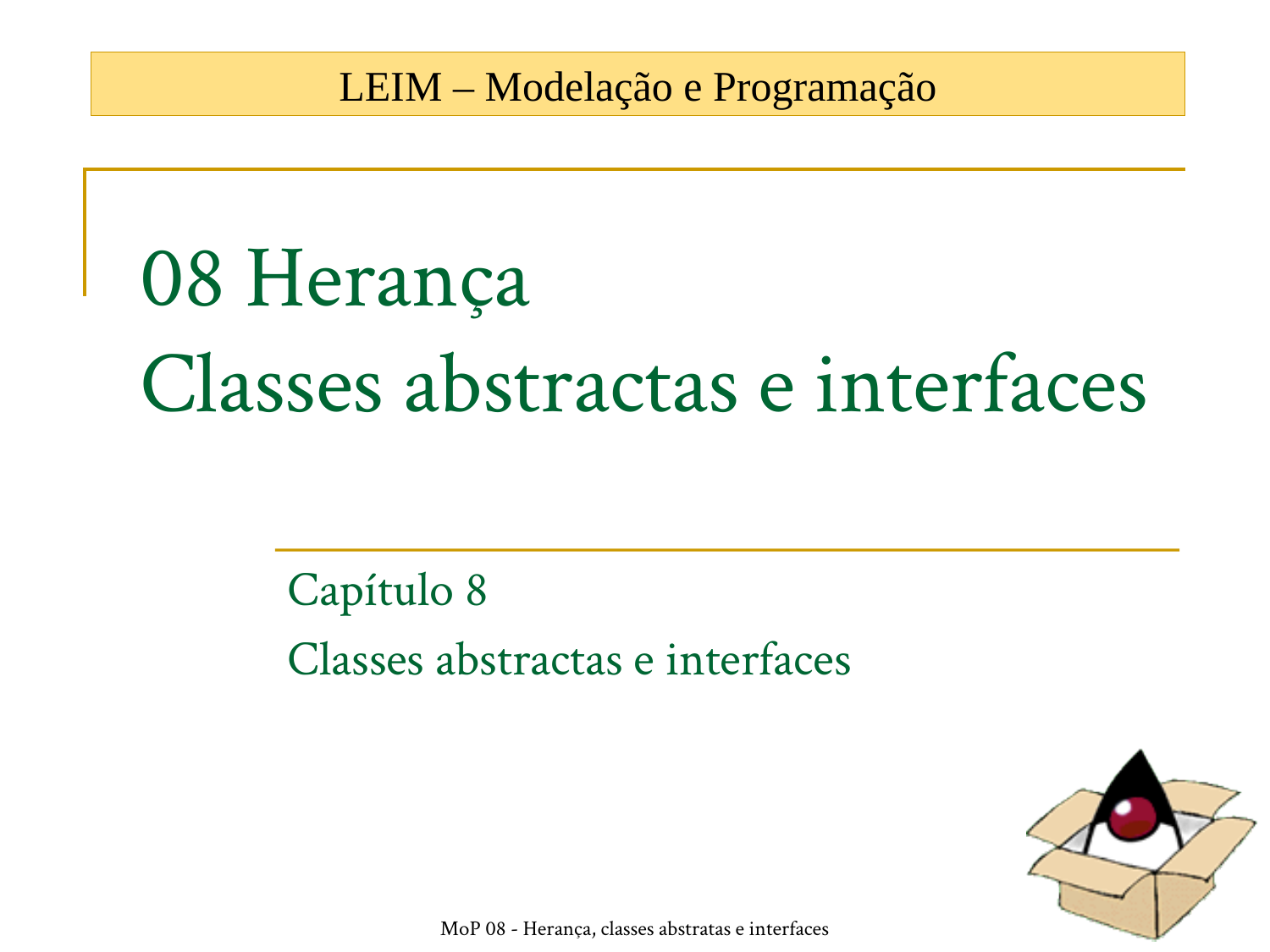

LEIM – Modelação e Programação
# 08 Herança Classes abstractas e interfaces
Capítulo 8
Classes abstractas e interfaces
MoP 08 - Herança, classes abstratas e interfaces